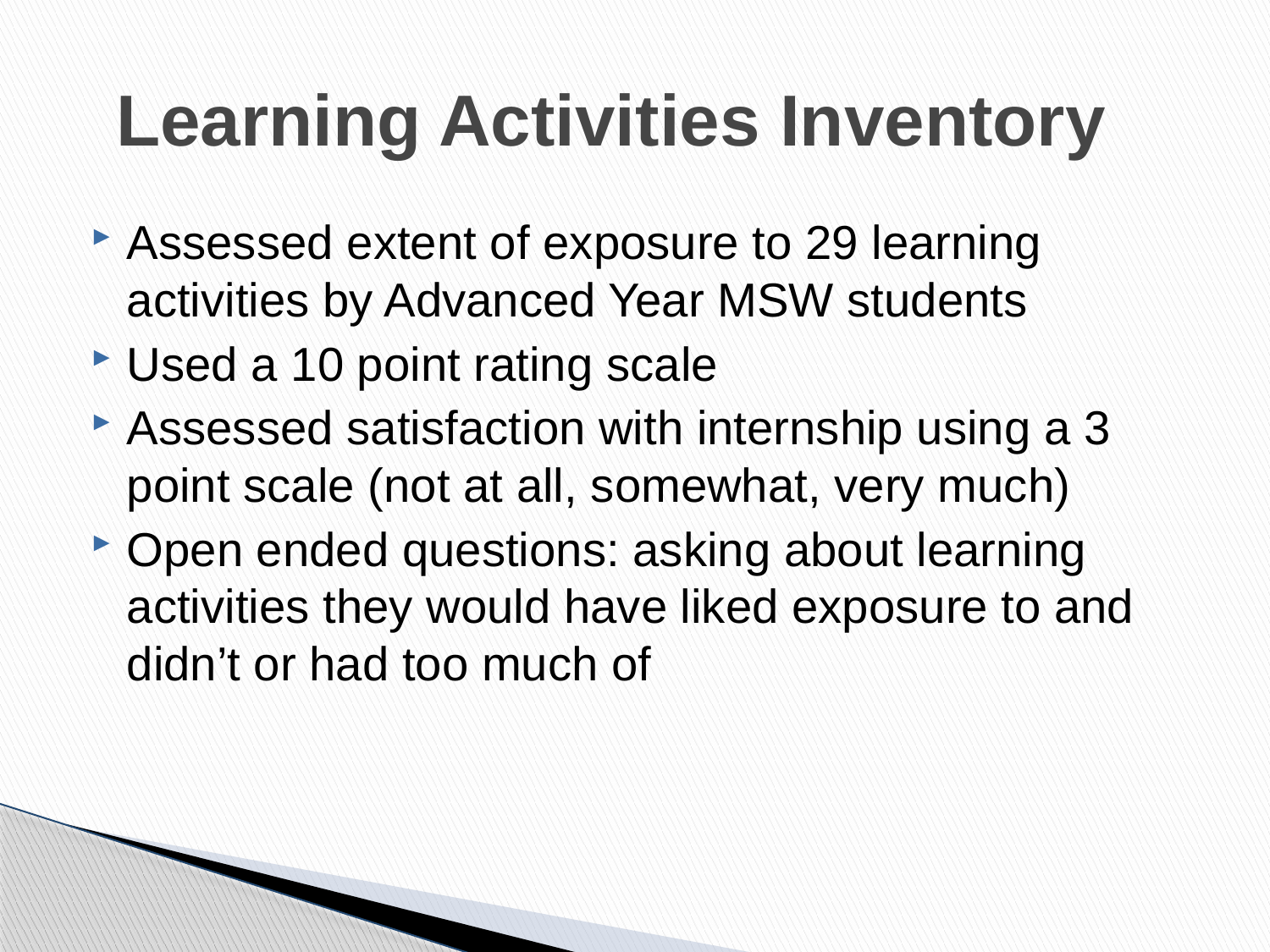

# Learning Activities Inventory
Assessed extent of exposure to 29 learning activities by Advanced Year MSW students
Used a 10 point rating scale
Assessed satisfaction with internship using a 3 point scale (not at all, somewhat, very much)
Open ended questions: asking about learning activities they would have liked exposure to and didn’t or had too much of